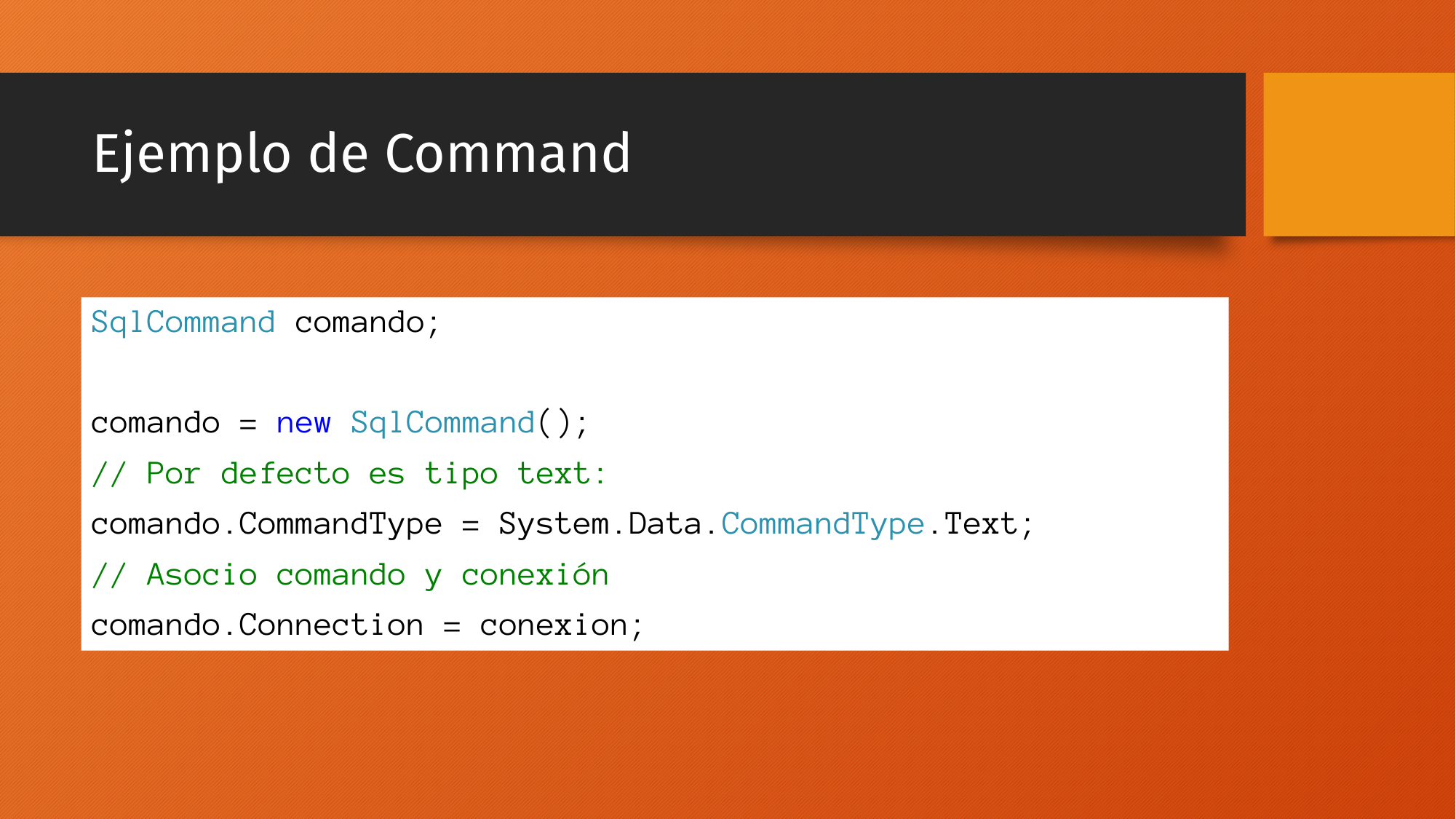

# Ejemplo de Command
SqlCommand comando;

comando = new SqlCommand();
// Por defecto es tipo text:
comando.CommandType = System.Data.CommandType.Text;
// Asocio comando y conexión
comando.Connection = conexion;